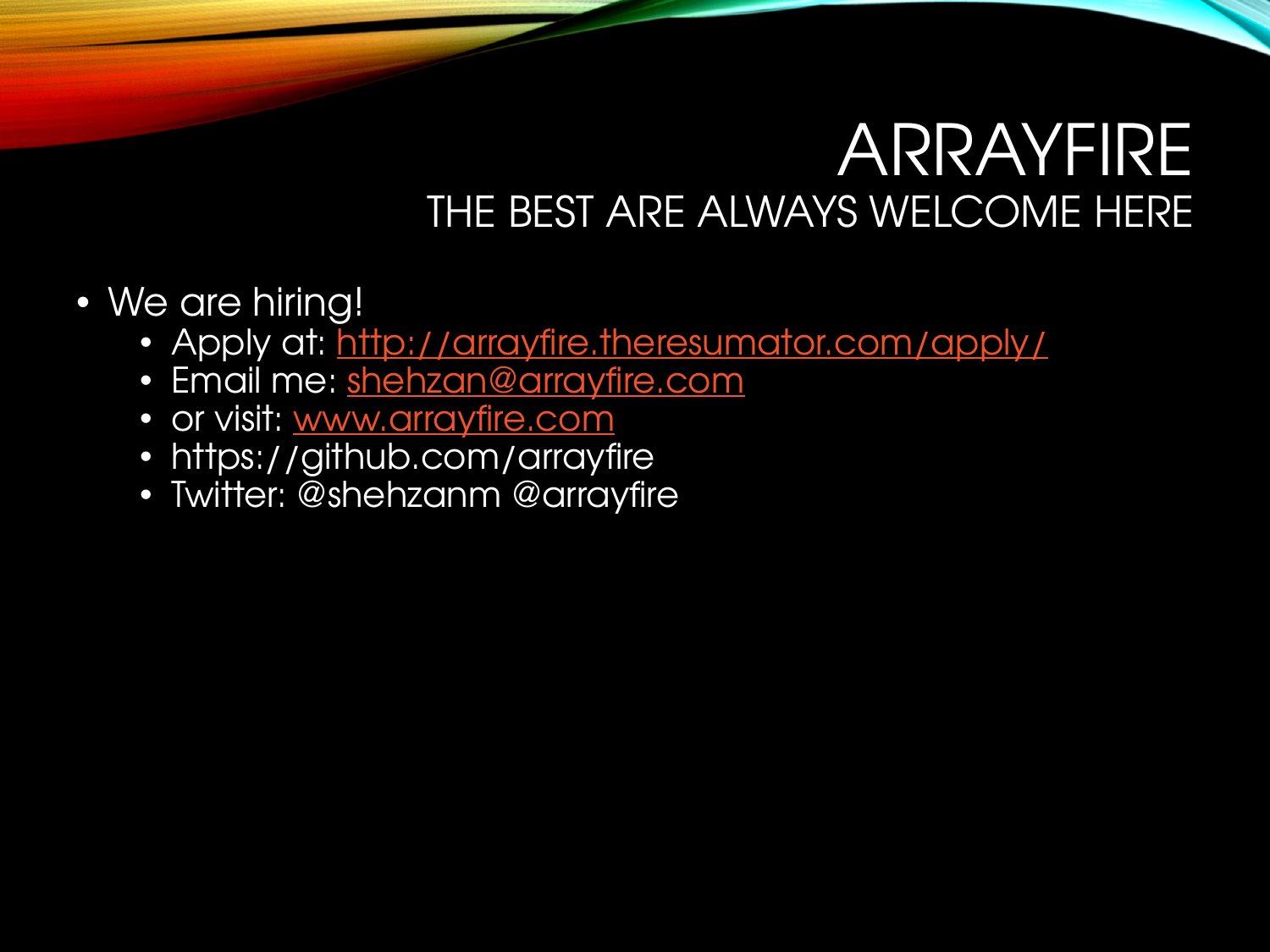

# ArrayFIRE THE BEST ARE ALWAYS WELCOME HERE
We are hiring!
Apply at: http://arrayfire.theresumator.com/apply/
Email me: shehzan@arrayfire.com
or visit: www.arrayfire.com
https://github.com/arrayfire
Twitter: @shehzanm @arrayfire